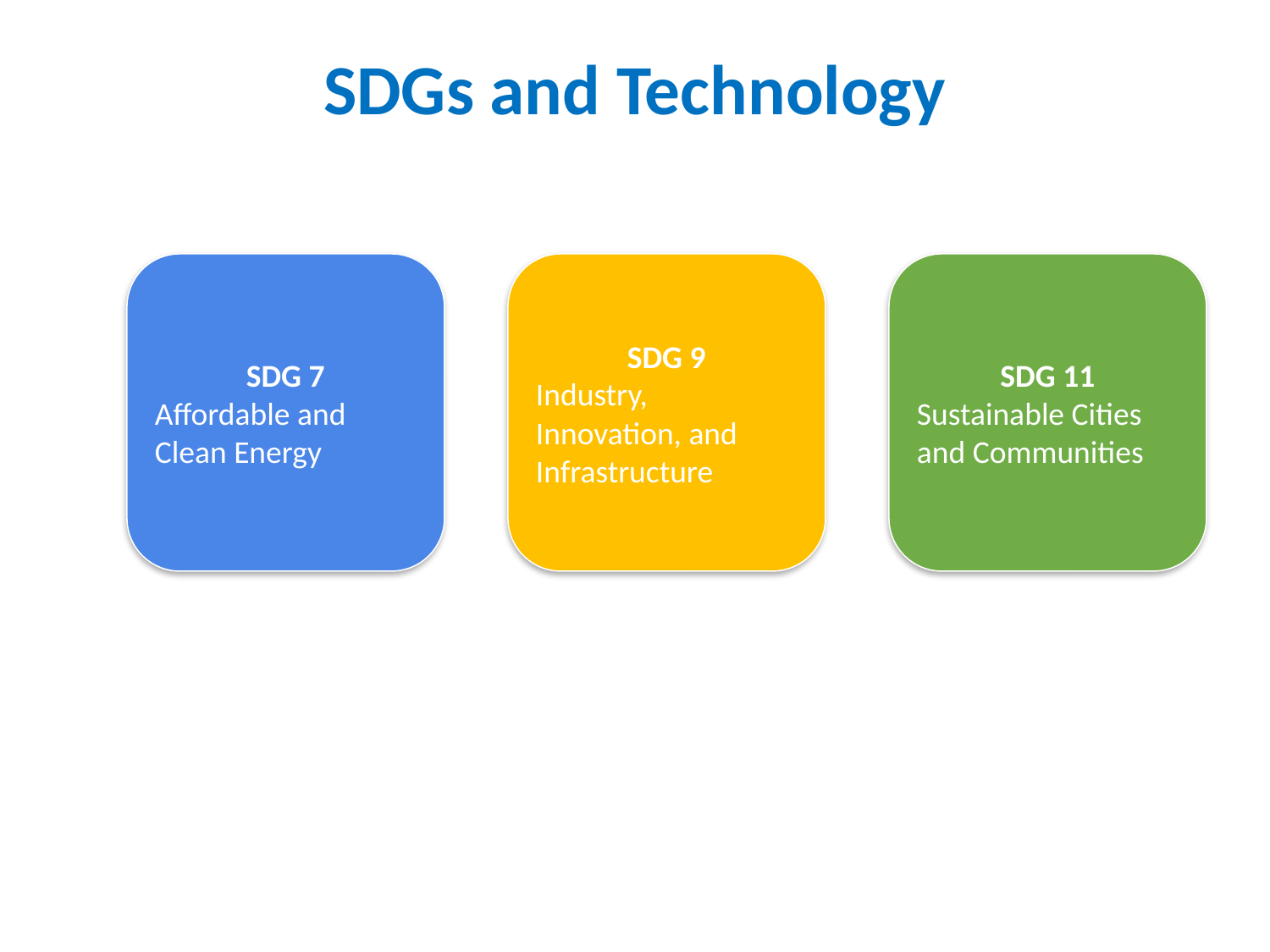

SDGs and Technology
SDG 7
Affordable and Clean Energy
SDG 9
Industry, Innovation, and Infrastructure
SDG 11
Sustainable Cities and Communities